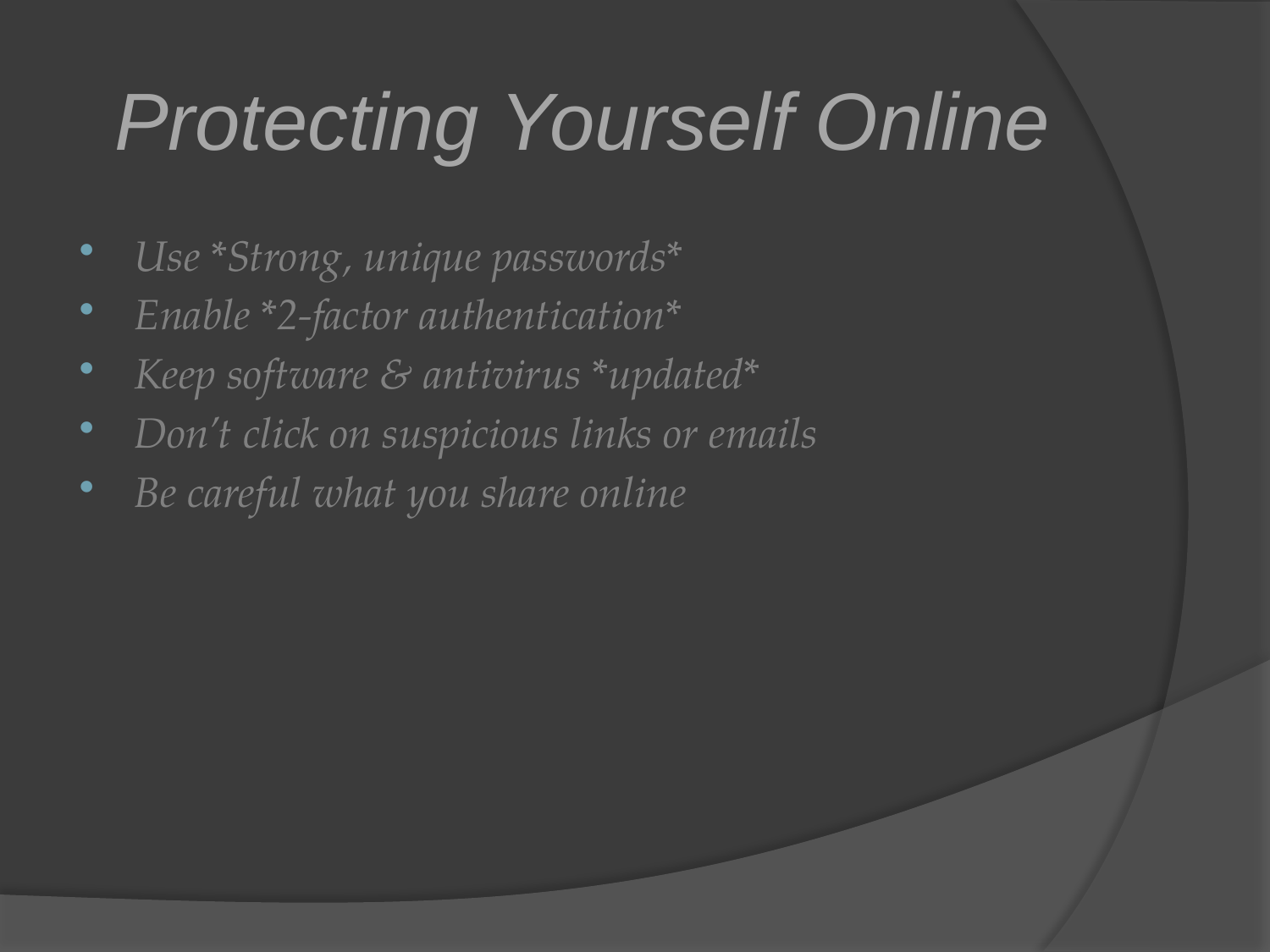

# Protecting Yourself Online
Use *Strong, unique passwords*
Enable *2-factor authentication*
Keep software & antivirus *updated*
Don’t click on suspicious links or emails
Be careful what you share online